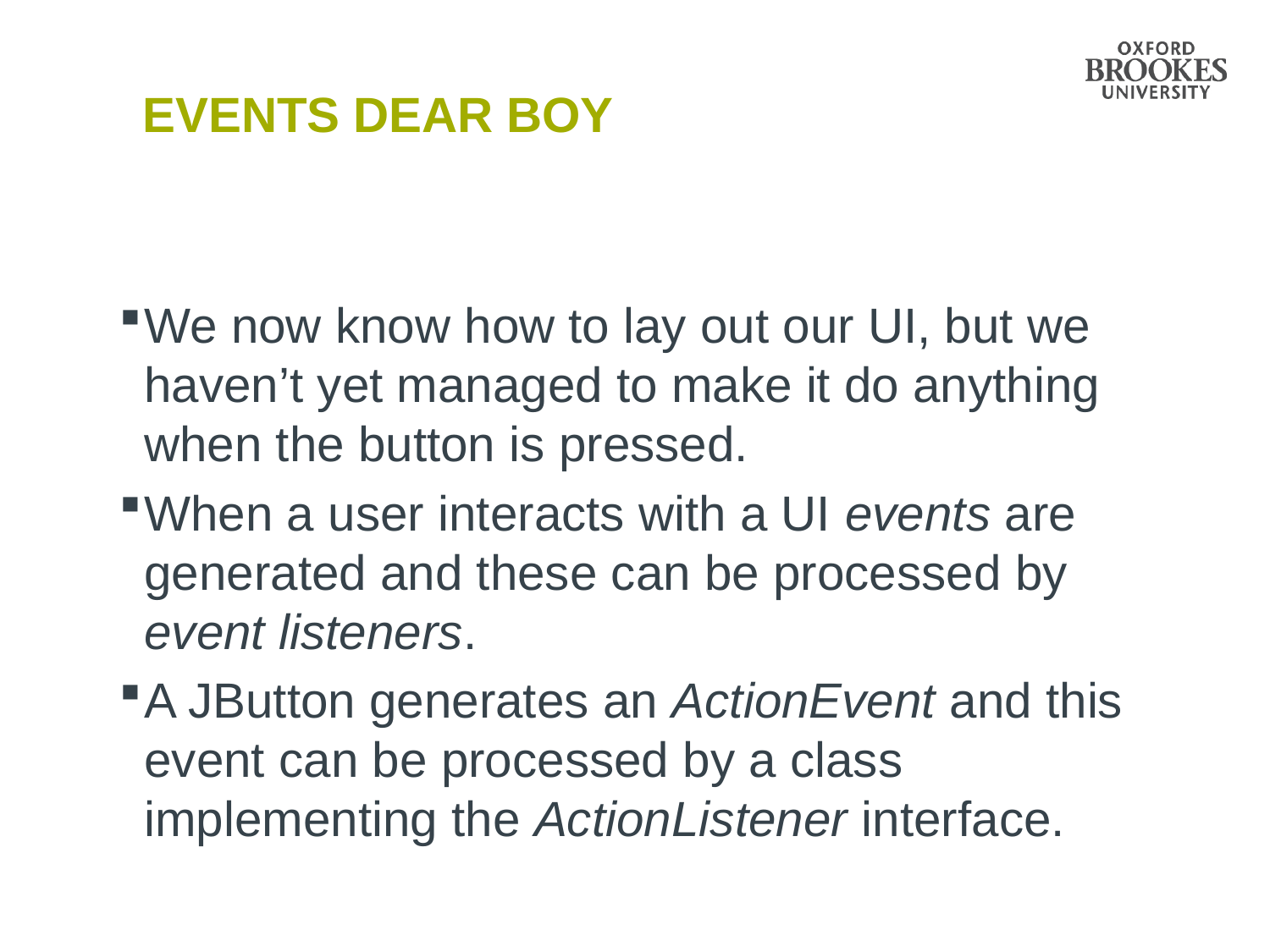

# Events Dear Boy
We now know how to lay out our UI, but we haven’t yet managed to make it do anything when the button is pressed.
When a user interacts with a UI events are generated and these can be processed by event listeners.
A JButton generates an ActionEvent and this event can be processed by a class implementing the ActionListener interface.